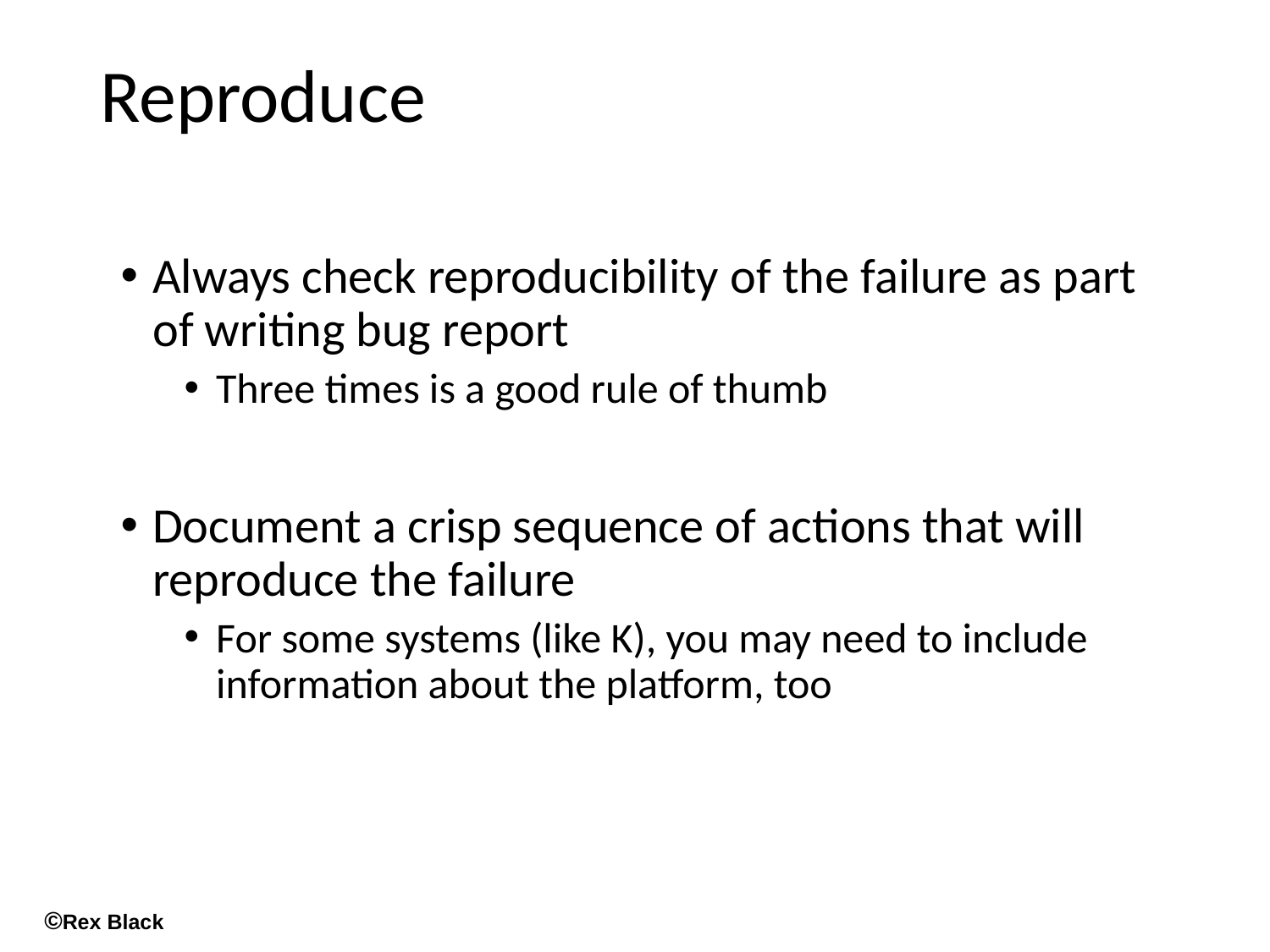

# Reproduce
Always check reproducibility of the failure as part of writing bug report
Three times is a good rule of thumb

Document a crisp sequence of actions that will reproduce the failure
For some systems (like K), you may need to include information about the platform, too
©Rex Black